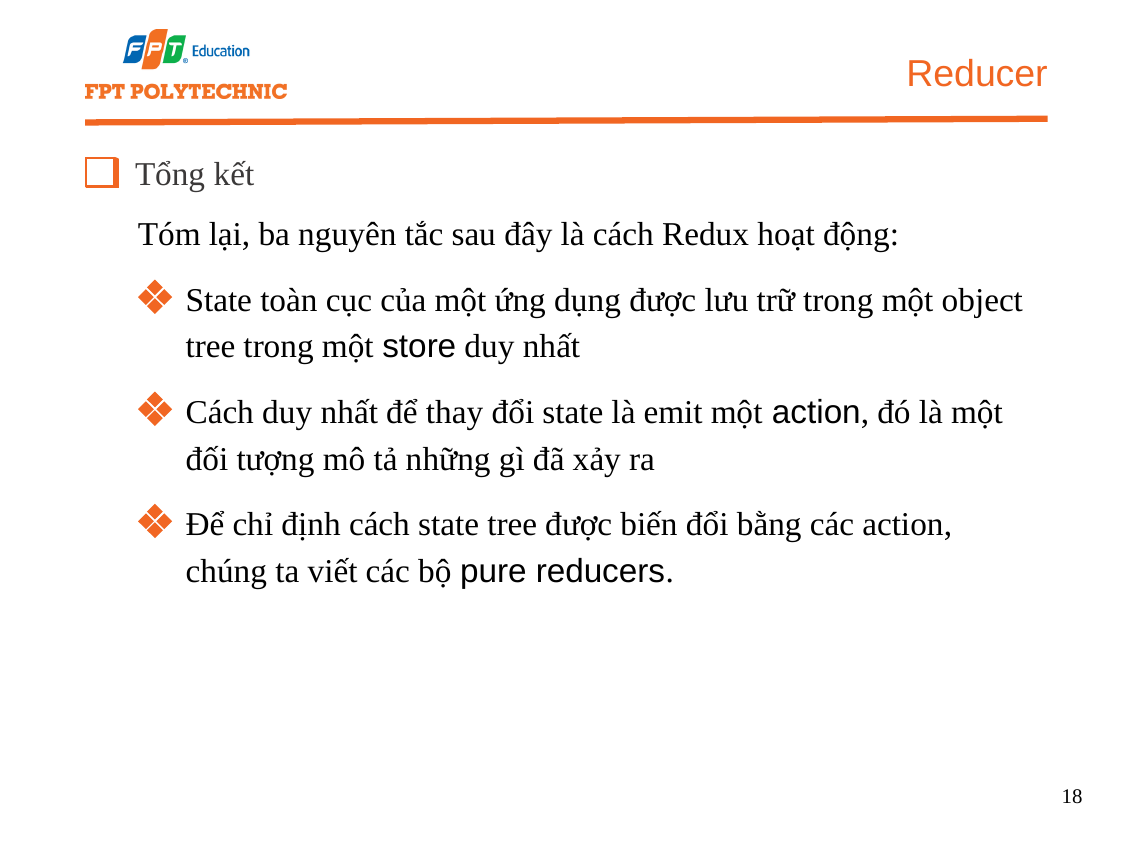

Reducer

Tổng kết

Tóm lại, ba nguyên tắc sau đây là cách Redux hoạt động:
State toàn cục của một ứng dụng được lưu trữ trong một object tree trong một store duy nhất

Cách duy nhất để thay đổi state là emit một action, đó là một đối tượng mô tả những gì đã xảy ra

Để chỉ định cách state tree được biến đổi bằng các action, chúng ta viết các bộ pure reducers.

18